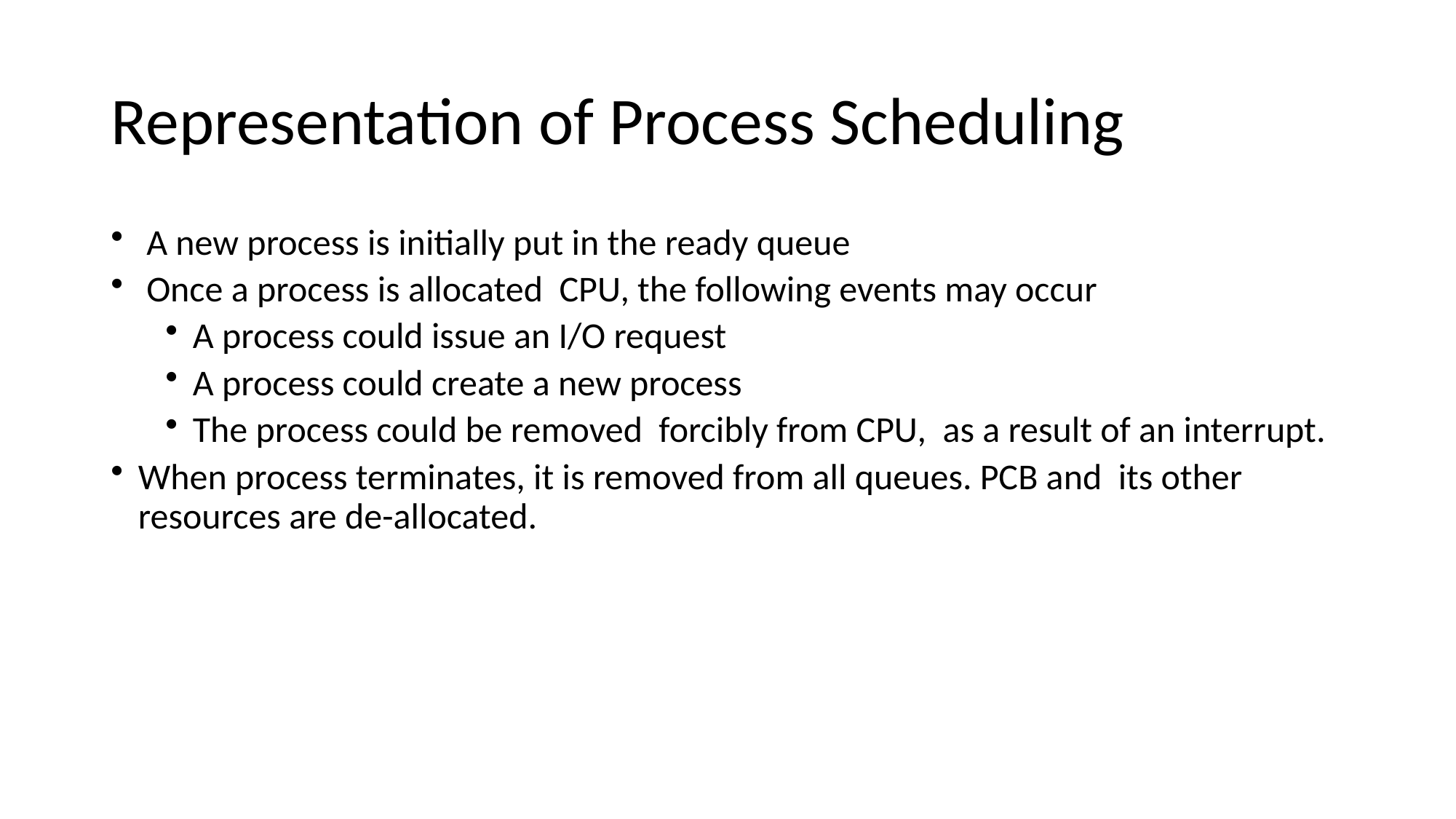

# Representation of Process Scheduling
 A new process is initially put in the ready queue
 Once a process is allocated  CPU, the following events may occur
A process could issue an I/O request
A process could create a new process
The process could be removed  forcibly from CPU,  as a result of an interrupt.
When process terminates, it is removed from all queues. PCB and  its other resources are de-allocated.